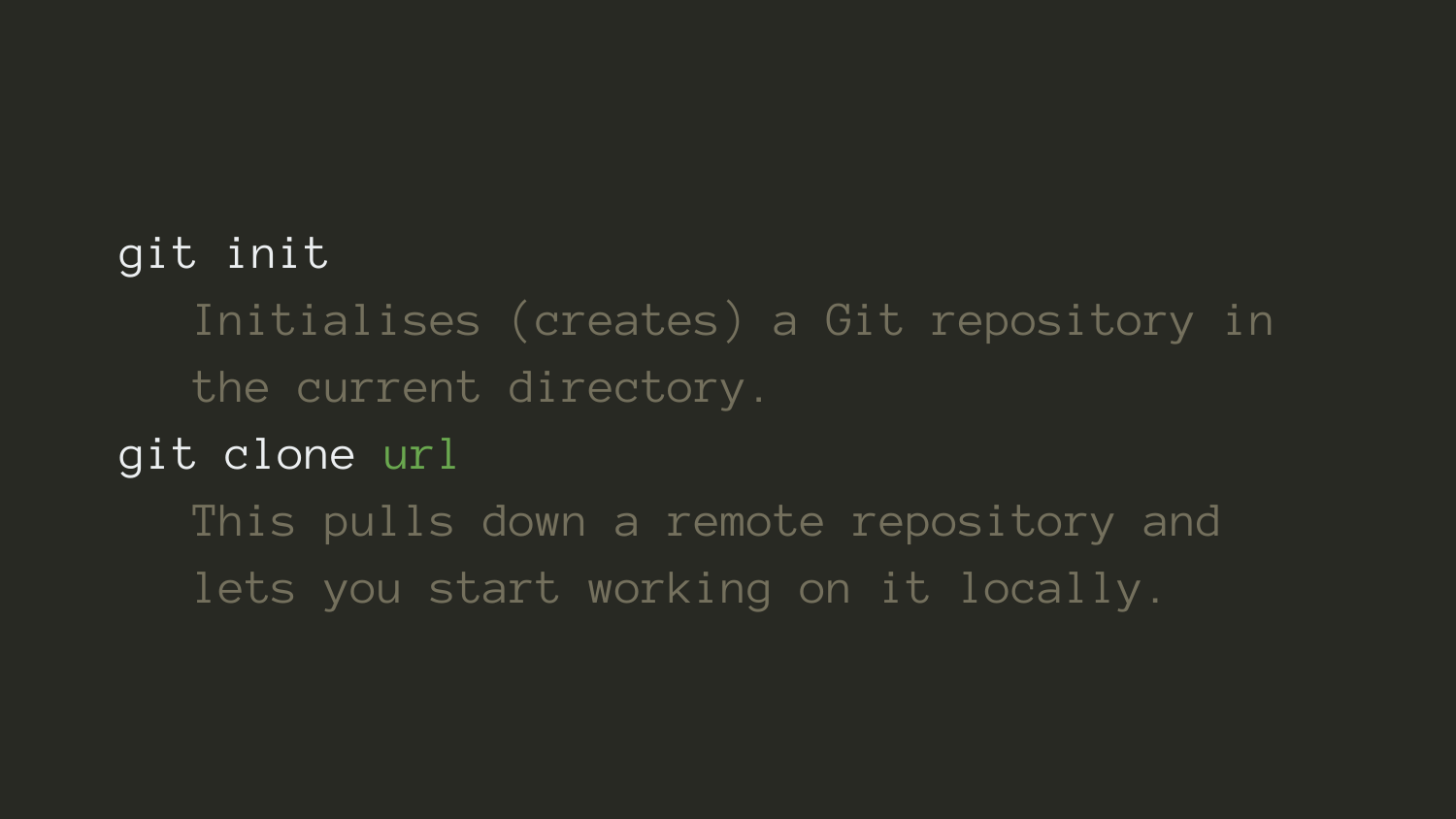

git init
Initialises (creates) a Git repository in the current directory.
git clone url
This pulls down a remote repository and lets you start working on it locally.